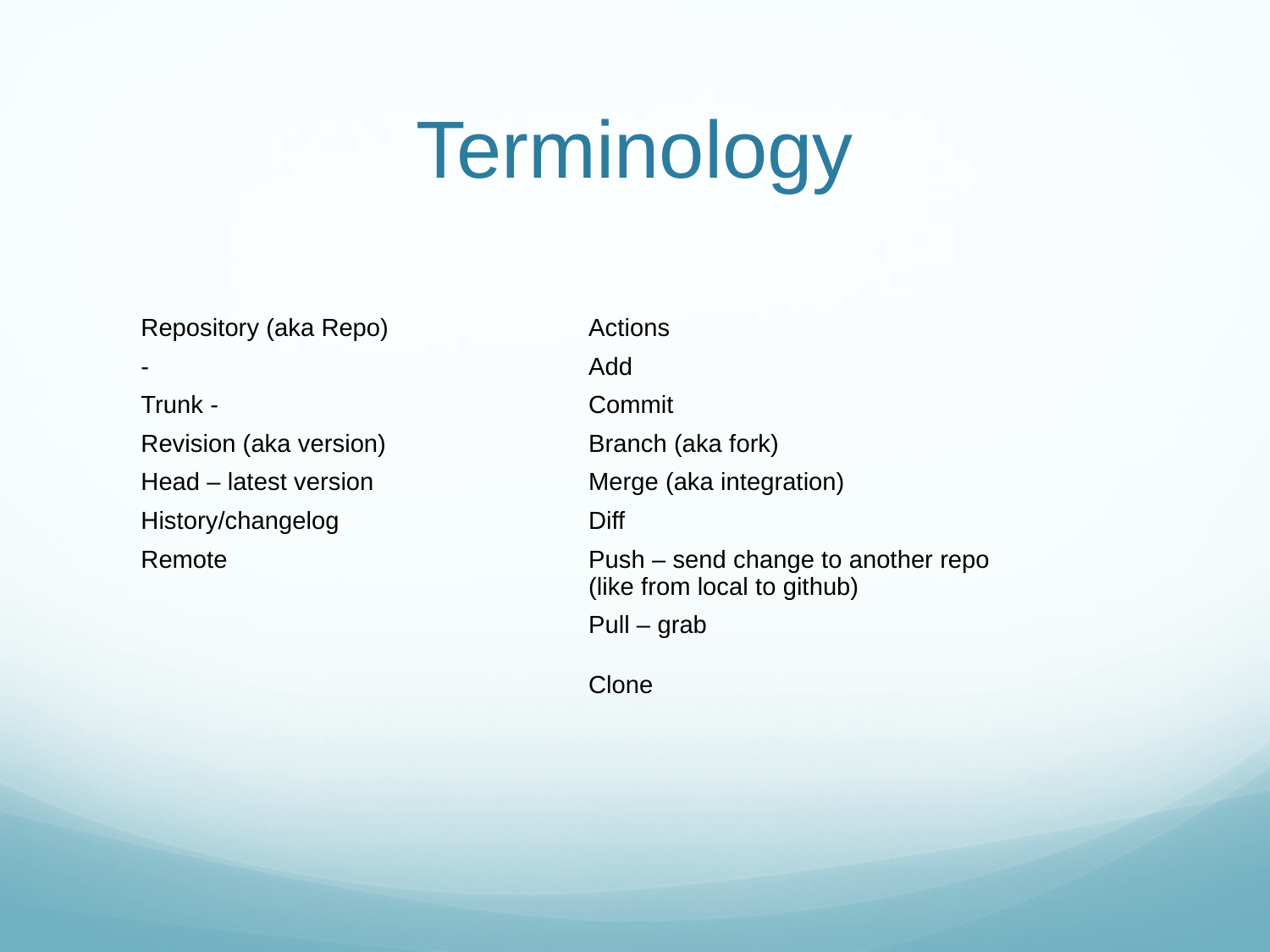

# Terminology
| Repository (aka Repo) | Actions |
| --- | --- |
| - | Add |
| Trunk - | Commit |
| Revision (aka version) | Branch (aka fork) |
| Head – latest version | Merge (aka integration) |
| History/changelog | Diff |
| Remote | Push – send change to another repo (like from local to github) |
|  | Pull – grab |
|  | Clone |